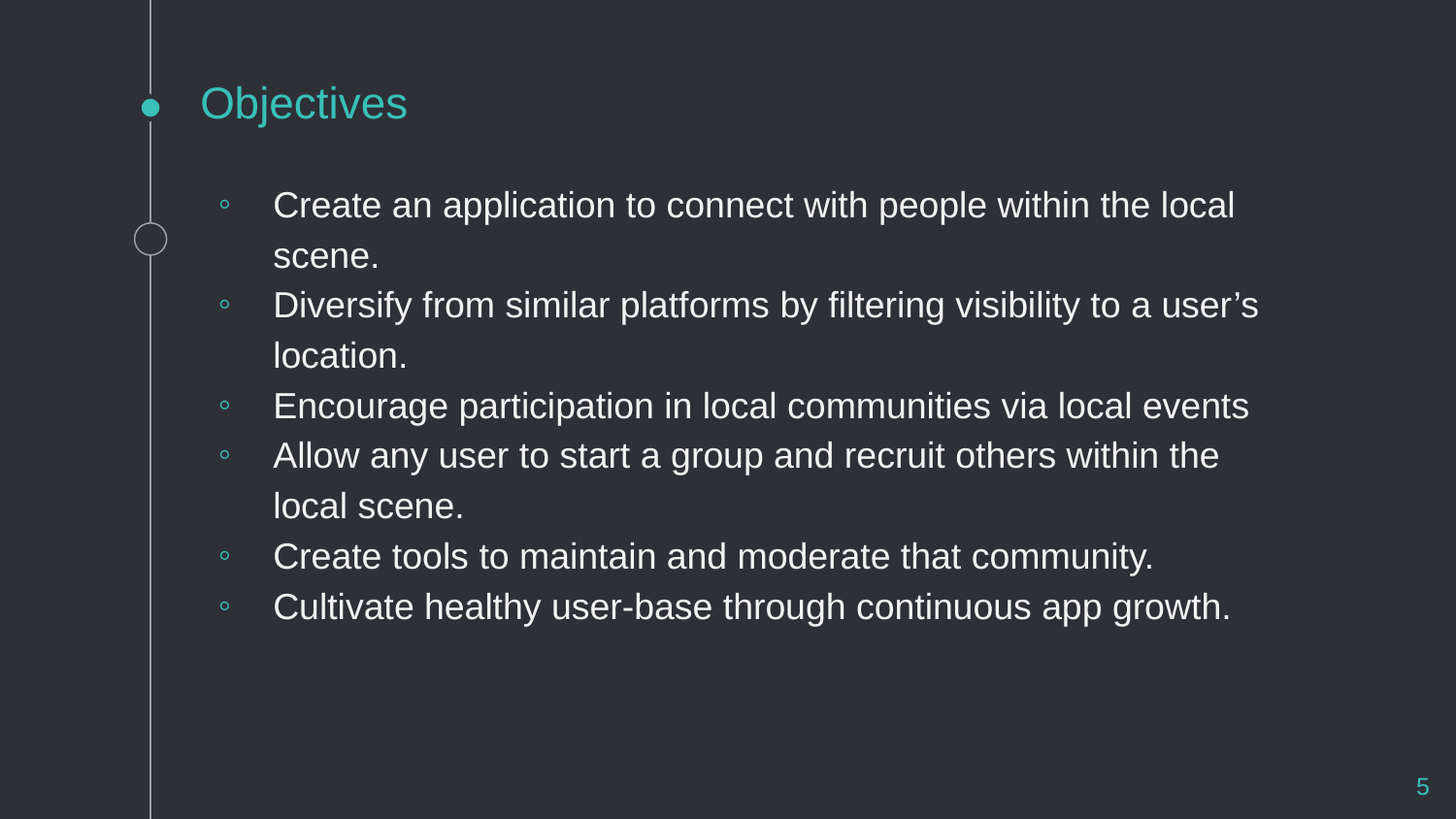

# Objectives
Create an application to connect with people within the local scene.
Diversify from similar platforms by filtering visibility to a user’s location.
Encourage participation in local communities via local events
Allow any user to start a group and recruit others within the local scene.
Create tools to maintain and moderate that community.
Cultivate healthy user-base through continuous app growth.
5